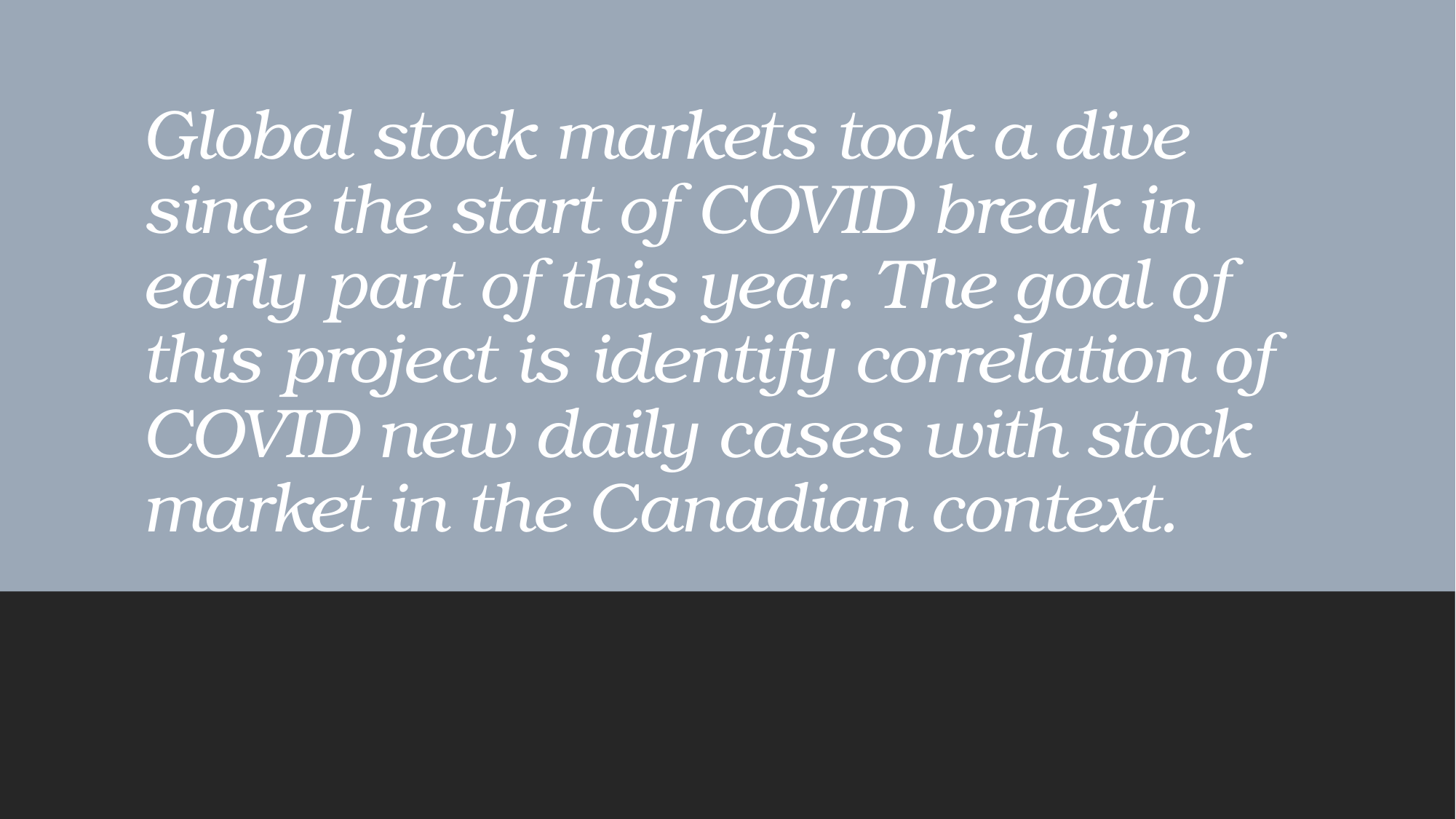

# Global stock markets took a dive since the start of COVID break in early part of this year. The goal of this project is identify correlation of COVID new daily cases with stock market in the Canadian context.